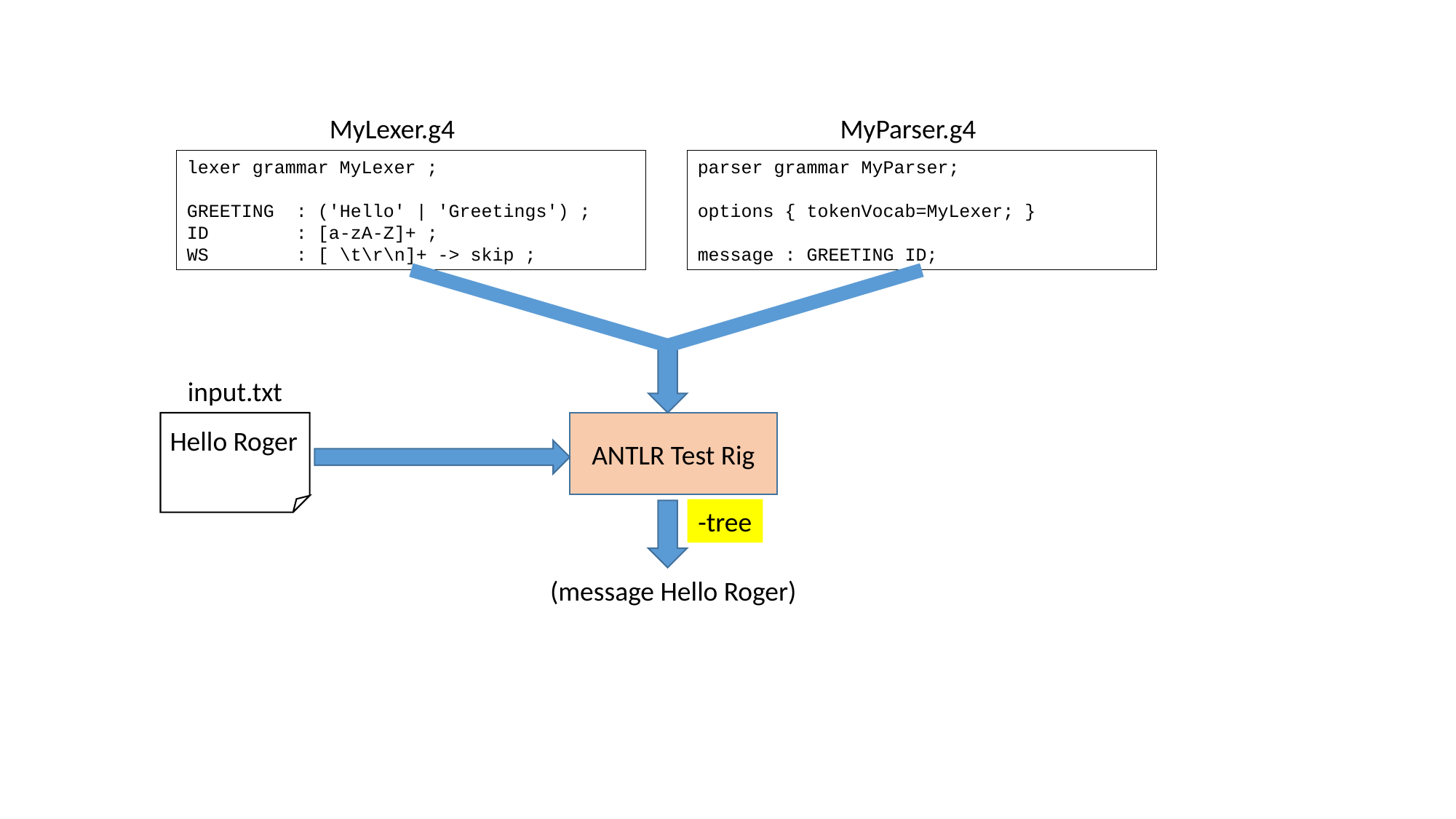

MyLexer.g4
MyParser.g4
lexer grammar MyLexer ;

GREETING	: ('Hello' | 'Greetings') ;
ID  	: [a-zA-Z]+ ;
WS  	: [ \t\r\n]+ -> skip ;
parser grammar MyParser;

options { tokenVocab=MyLexer; }

message : GREETING ID;

input.txt

ANTLR Test Rig
Hello Roger

-tree

(message Hello Roger)